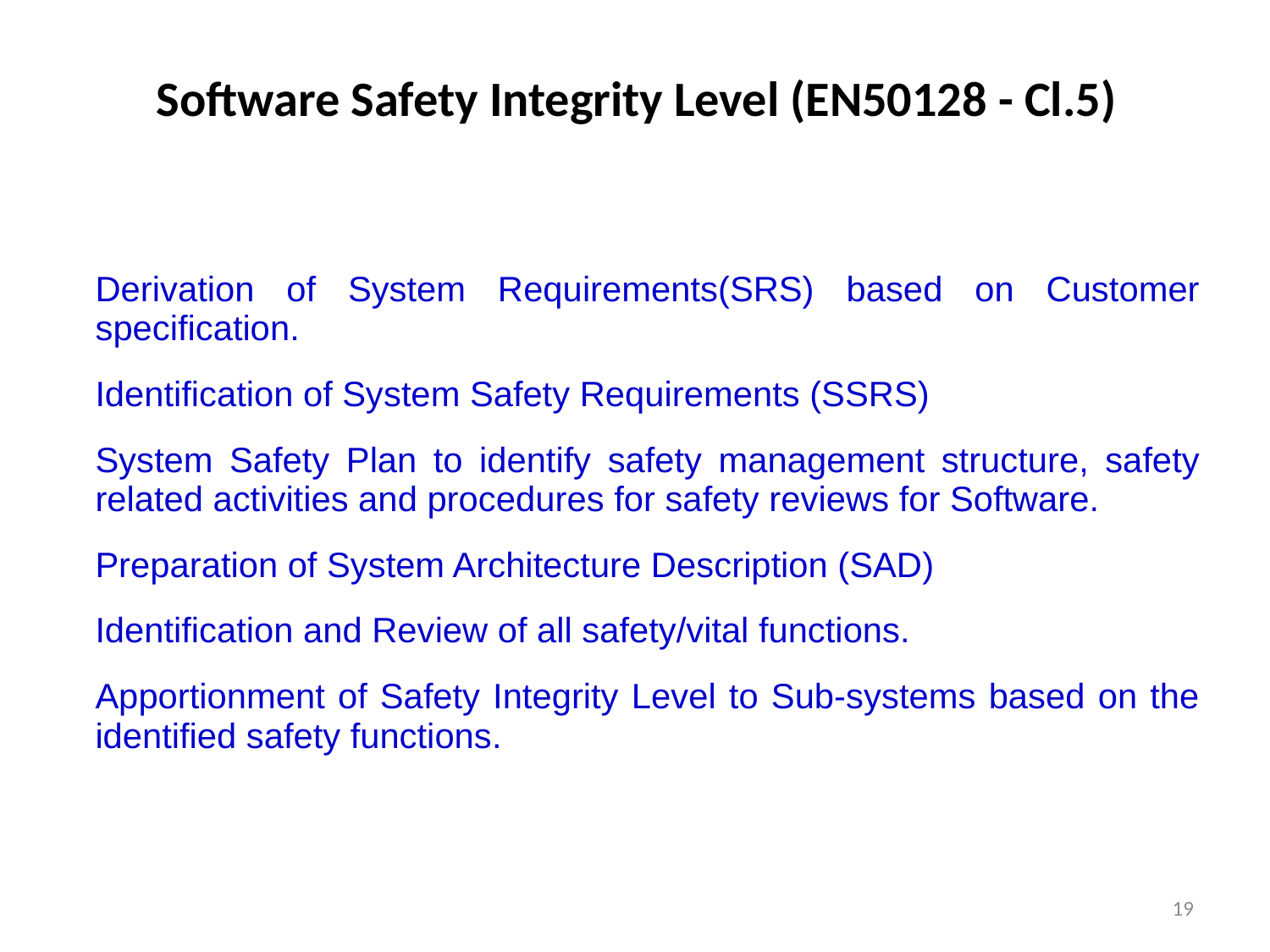

# Software Safety Integrity Level (EN50128 - Cl.5)
Derivation of System Requirements(SRS) based on Customer specification.
Identification of System Safety Requirements (SSRS)
System Safety Plan to identify safety management structure, safety related activities and procedures for safety reviews for Software.
Preparation of System Architecture Description (SAD)
Identification and Review of all safety/vital functions.
Apportionment of Safety Integrity Level to Sub-systems based on the identified safety functions.
19